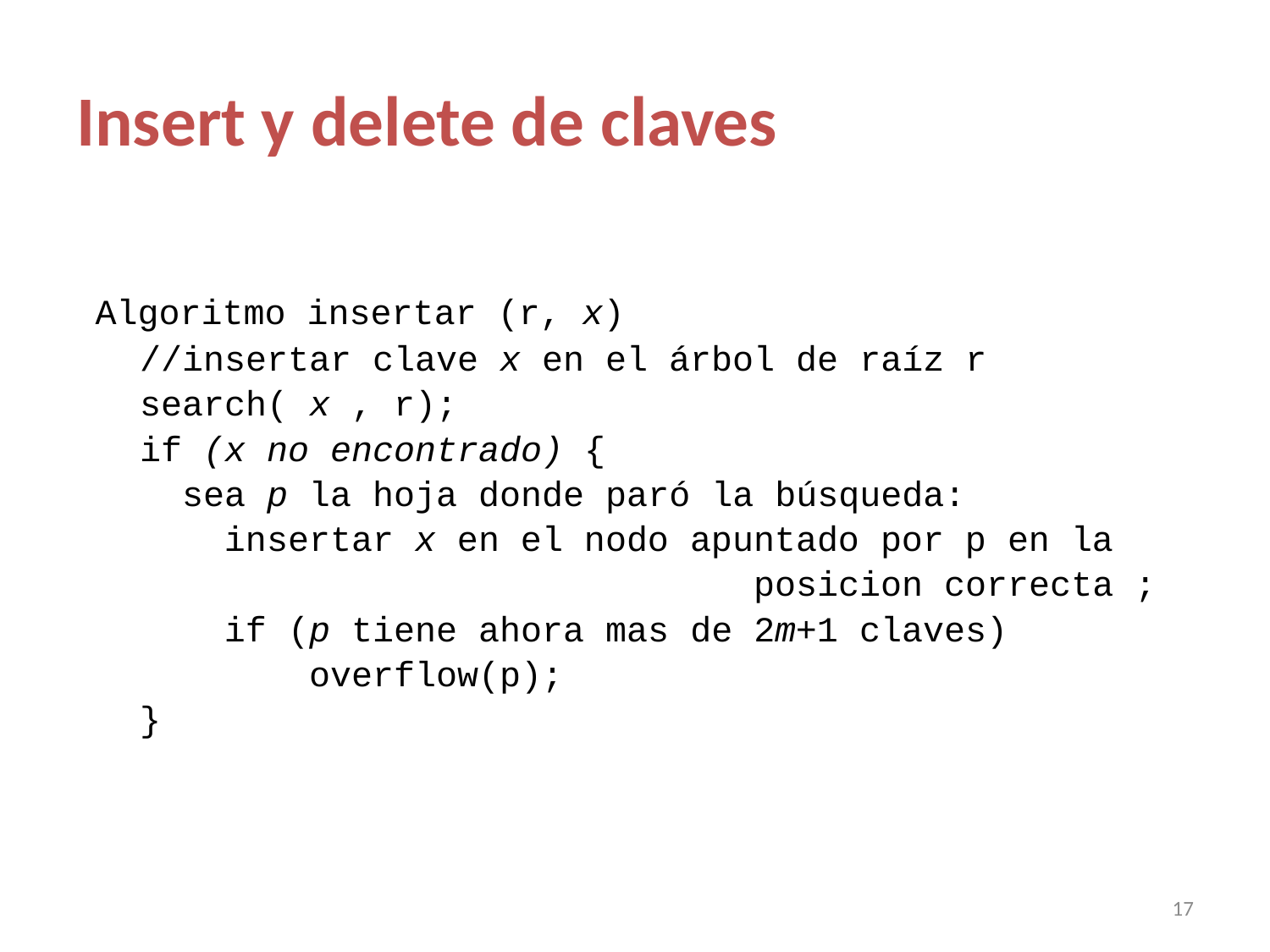

# Insert y delete de claves

  Algoritmo insertar (r, x)
   //insertar clave x en el árbol de raíz r
   search( x , r);
   if (x no encontrado) {
     sea p la hoja donde paró la búsqueda:
       insertar x en el nodo apuntado por p en la
                                posicion correcta ;
       if (p tiene ahora mas de 2m+1 claves)
           overflow(p);
   }

17